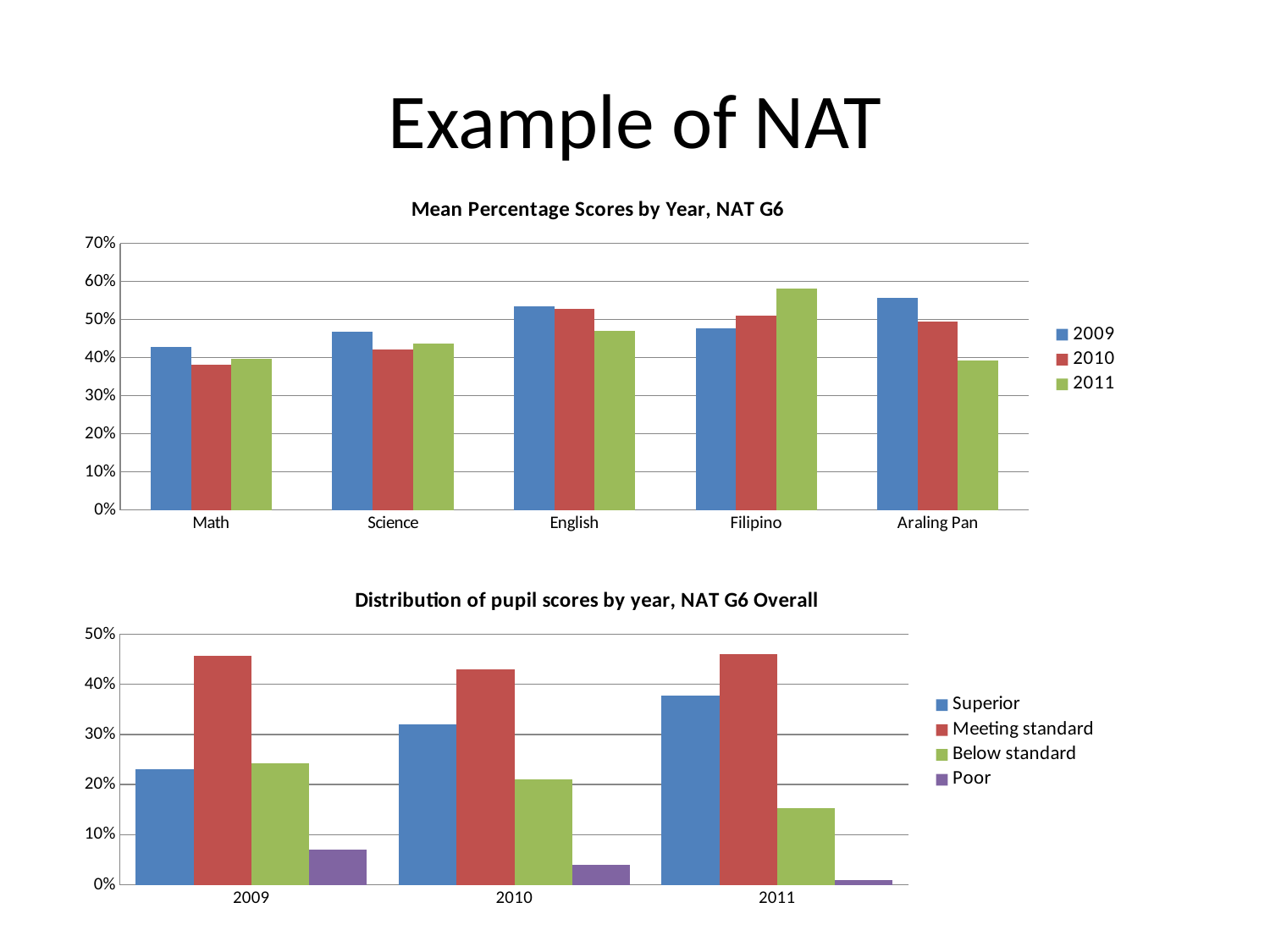

# Example of NAT

### Chart: Mean Percentage Scores by Year, NAT G6

| Category | 2009 | 2010 | 2011 |
|---|---|---|---|
| Math | 0.4285 | 0.3803 | 0.3964 |
| Science | 0.4671 | 0.4211 | 0.438 |
| English | 0.5346 | 0.529 | 0.4695 |
| Filipino | 0.4764 | 0.5105 | 0.5808 |
| Araling Pan | 0.5563 | 0.4944 | 0.3932 |

### Chart: Distribution of pupil scores by year, NAT G6 Overall

| Category | Superior | Meeting standard | Below standard | Poor |
|---|---|---|---|---|
| 2009 | 0.23 | 0.457 | 0.243 | 0.07 |
| 2010 | 0.32 | 0.43 | 0.21 | 0.04 |
| 2011 | 0.377 | 0.46 | 0.153 | 0.01 |